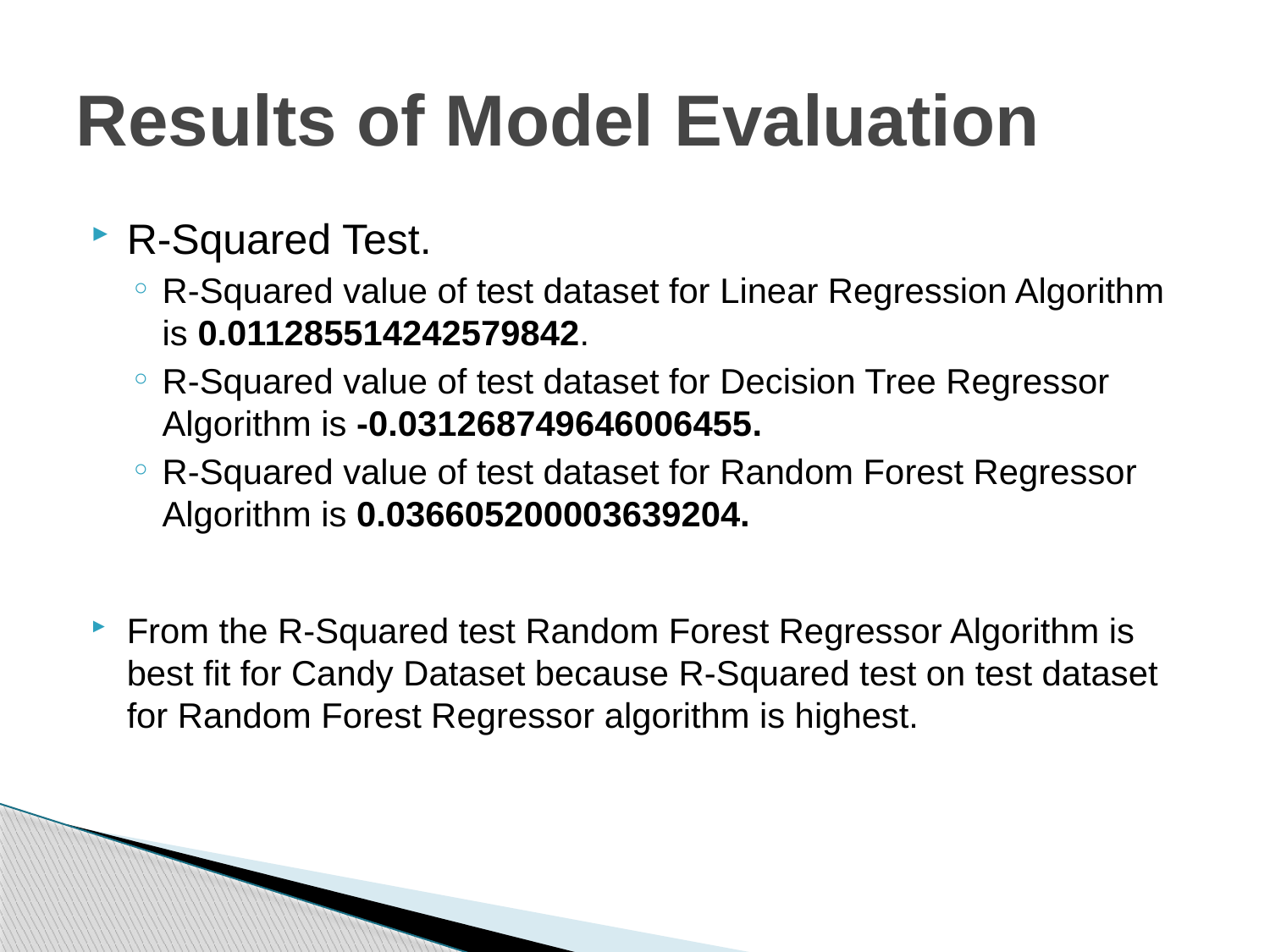

# Results of Model Evaluation
R-Squared Test.
R-Squared value of test dataset for Linear Regression Algorithm is 0.011285514242579842.
R-Squared value of test dataset for Decision Tree Regressor Algorithm is -0.031268749646006455.
R-Squared value of test dataset for Random Forest Regressor Algorithm is 0.036605200003639204.

From the R-Squared test Random Forest Regressor Algorithm is best fit for Candy Dataset because R-Squared test on test dataset for Random Forest Regressor algorithm is highest.